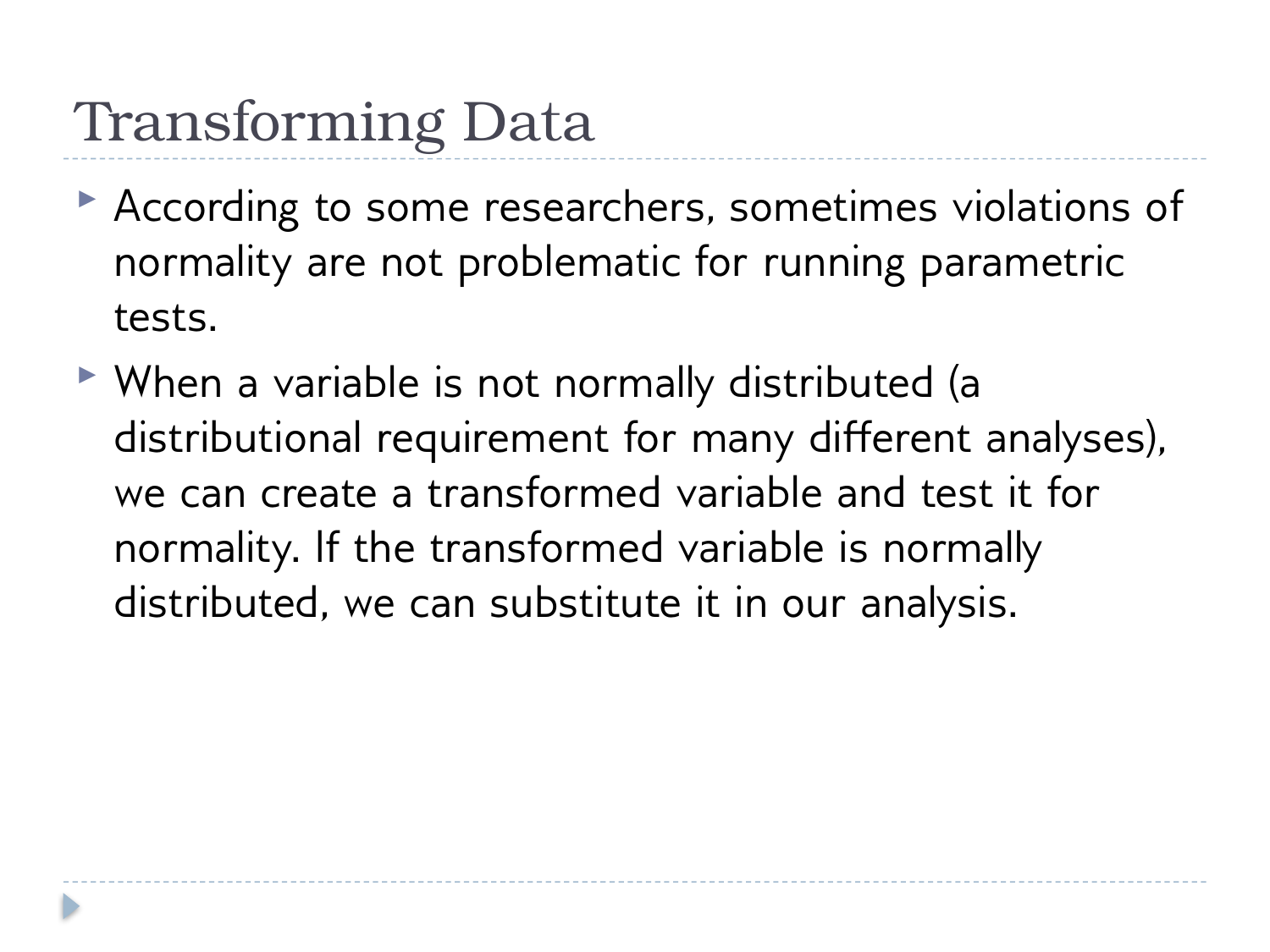

# Transforming Data
According to some researchers, sometimes violations of normality are not problematic for running parametric tests.
When a variable is not normally distributed (a distributional requirement for many different analyses), we can create a transformed variable and test it for normality. If the transformed variable is normally distributed, we can substitute it in our analysis.